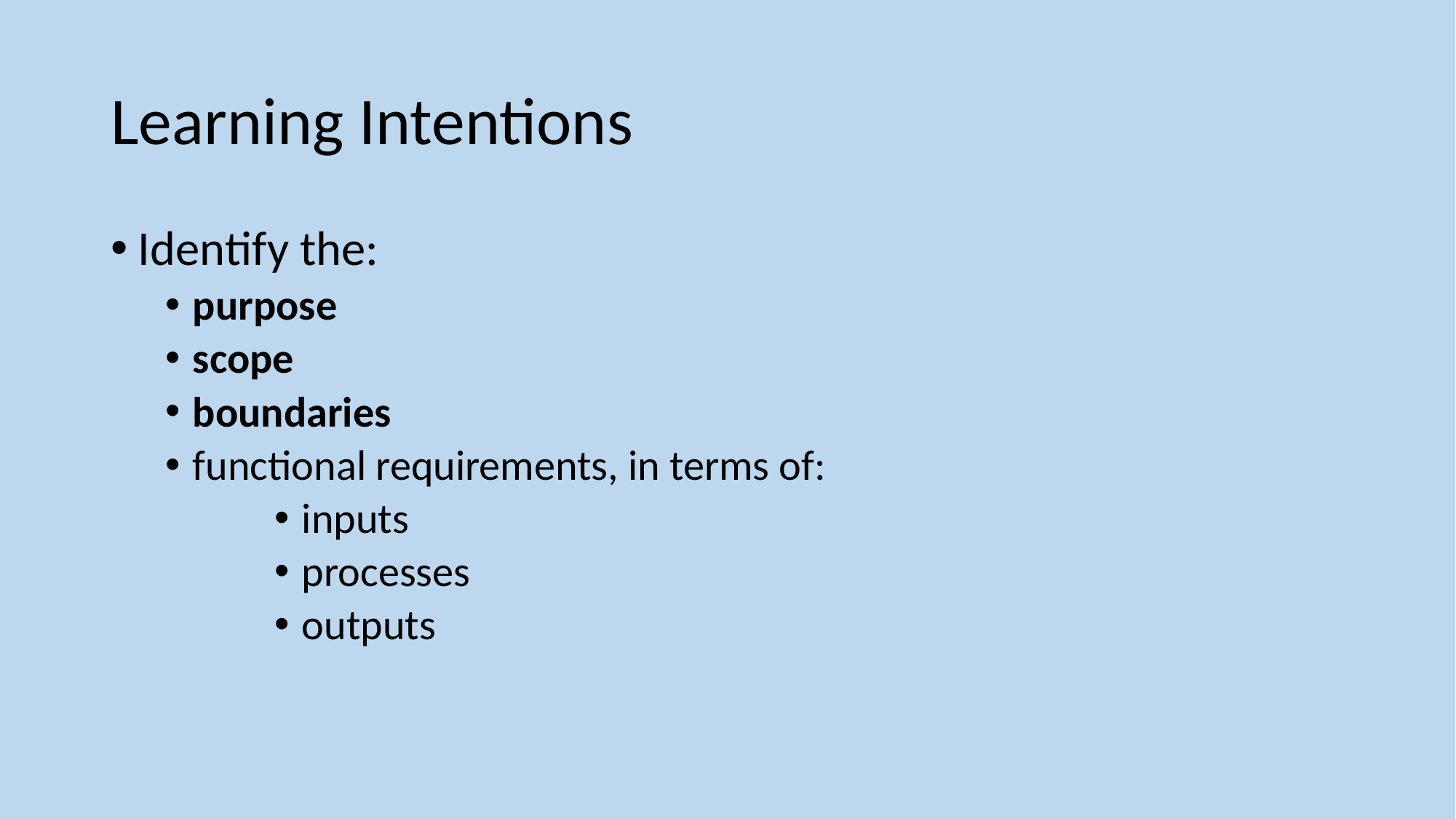

# Learning Intentions
Identify the:
purpose
scope
boundaries
functional requirements, in terms of:
inputs
processes
outputs